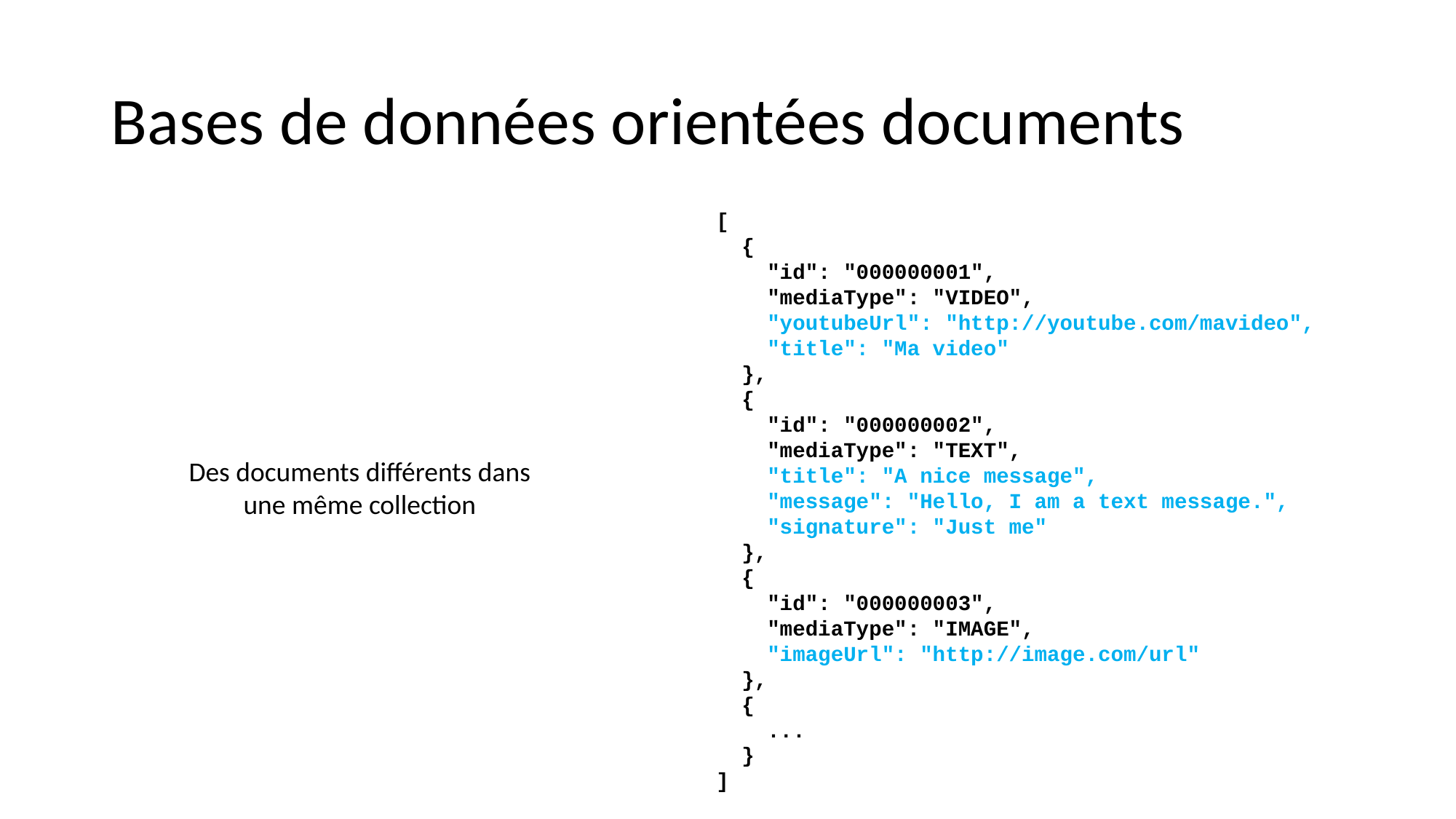

# Bases de données orientées documents
[
  {
    "id": "000000001",
    "mediaType": "VIDEO",
    "youtubeUrl": "http://youtube.com/mavideo",
    "title": "Ma video"
  },
  {
    "id": "000000002",
    "mediaType": "TEXT",
    "title": "A nice message",
    "message": "Hello, I am a text message.",
    "signature": "Just me"
  },
  {
    "id": "000000003",
    "mediaType": "IMAGE",
    "imageUrl": "http://image.com/url"
  },
  {
    ...
  }
]
Des documents différents dans une même collection